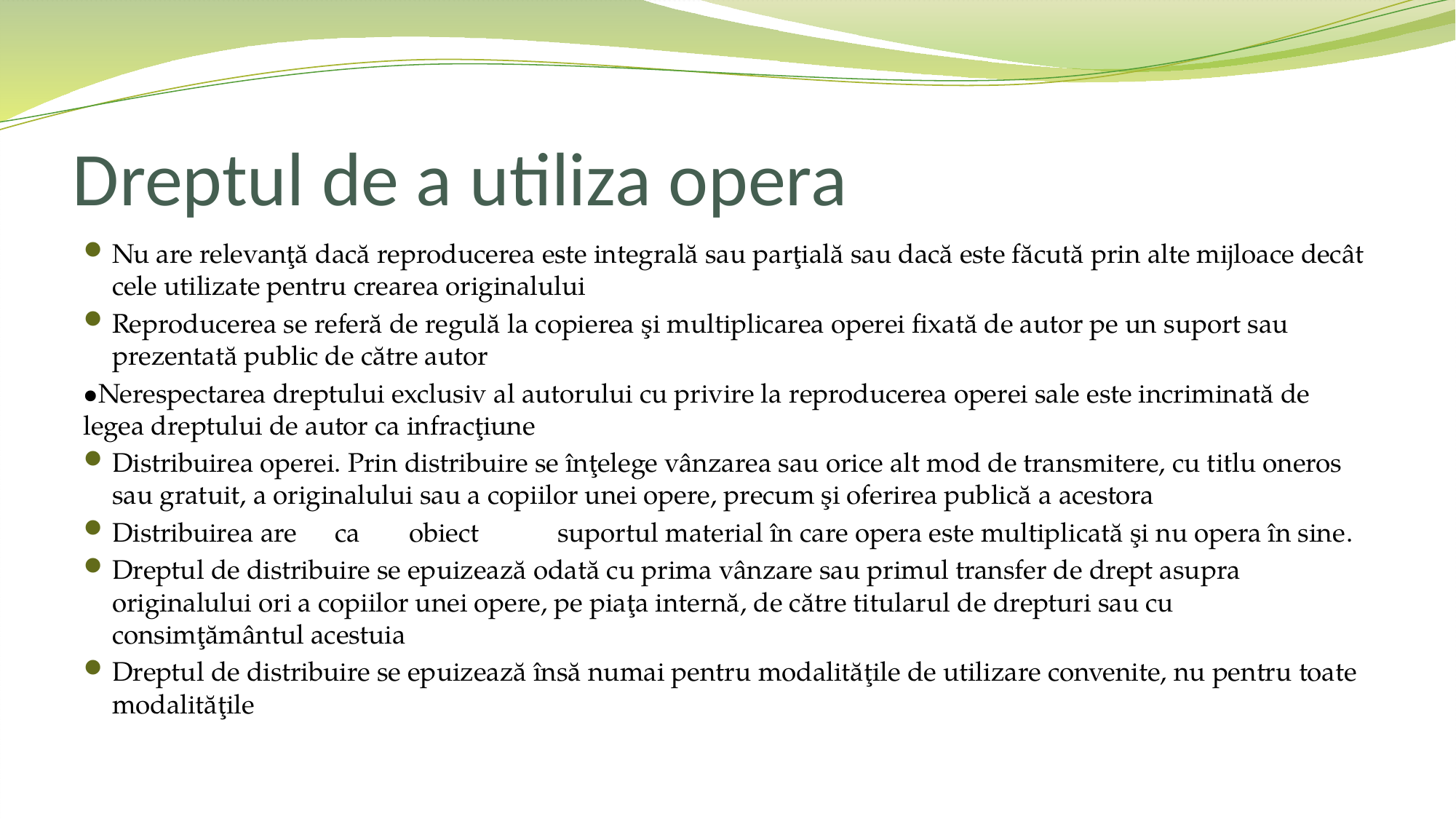

# Dreptul de a utiliza opera
Nu are relevanţă dacă reproducerea este integrală sau parţială sau dacă este făcută prin alte mijloace decât cele utilizate pentru crearea originalului
Reproducerea se referă de regulă la copierea şi multiplicarea operei fixată de autor pe un suport sau prezentată public de către autor
•Nerespectarea dreptului exclusiv al autorului cu privire la reproducerea operei sale este incriminată de legea dreptului de autor ca infracţiune
Distribuirea operei. Prin distribuire se înţelege vânzarea sau orice alt mod de transmitere, cu titlu oneros sau gratuit, a originalului sau a copiilor unei opere, precum şi oferirea publică a acestora
Distribuirea 	are 	ca 	obiect 	suportul material în care opera este multiplicată şi nu opera în sine.
Dreptul de distribuire se epuizează odată cu prima vânzare sau primul transfer de drept asupra originalului ori a copiilor unei opere, pe piaţa internă, de către titularul de drepturi sau cu consimţământul acestuia
Dreptul de distribuire se epuizează însă numai pentru modalităţile de utilizare convenite, nu pentru toate modalităţile